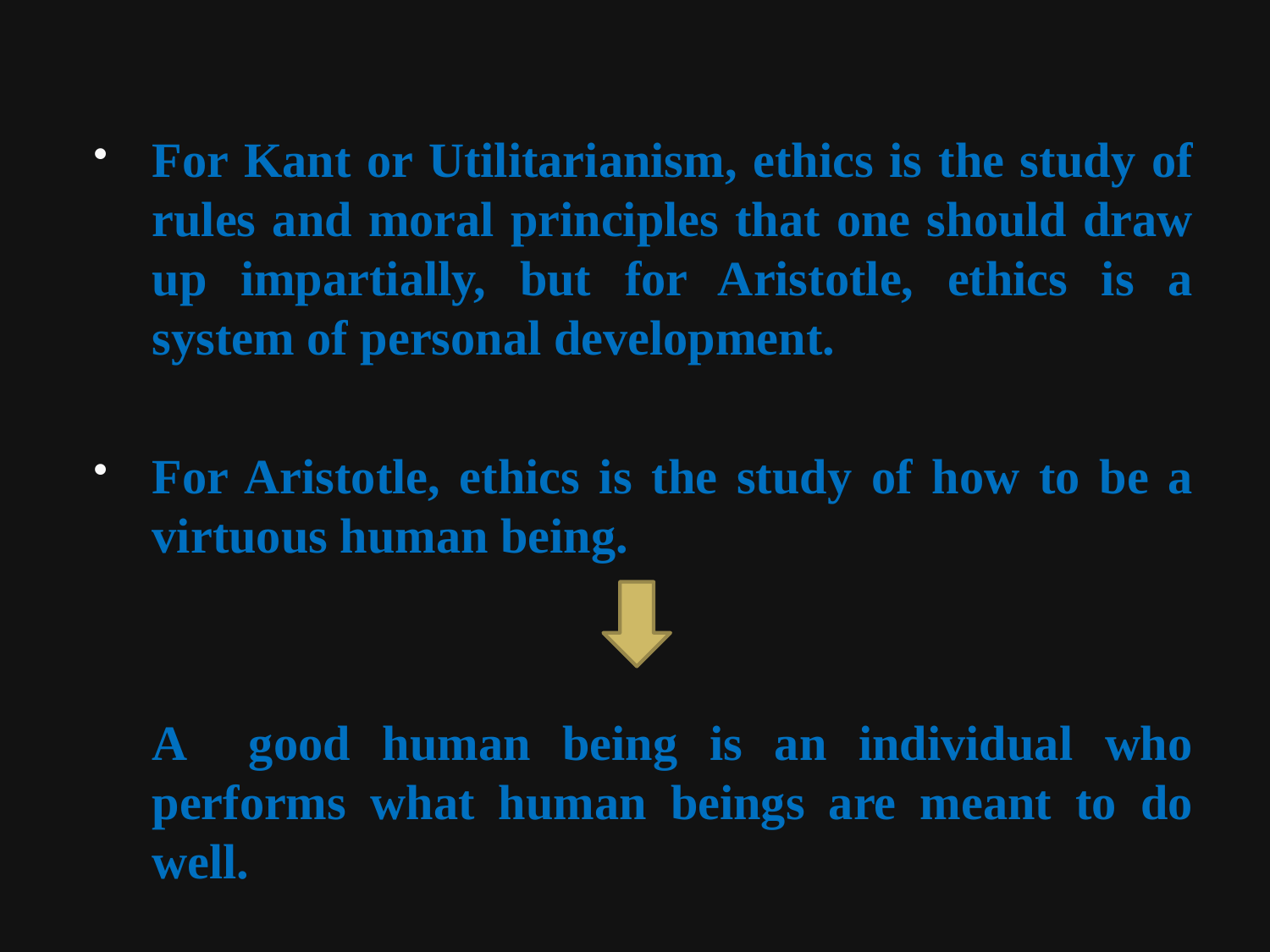

#

For Kant or Utilitarianism, ethics is the study of rules and moral principles that one should draw up impartially, but for Aristotle, ethics is a system of personal development.

For Aristotle, ethics is the study of how to be a virtuous human being.

	A  good human being is an individual who performs what human beings are meant to do well.